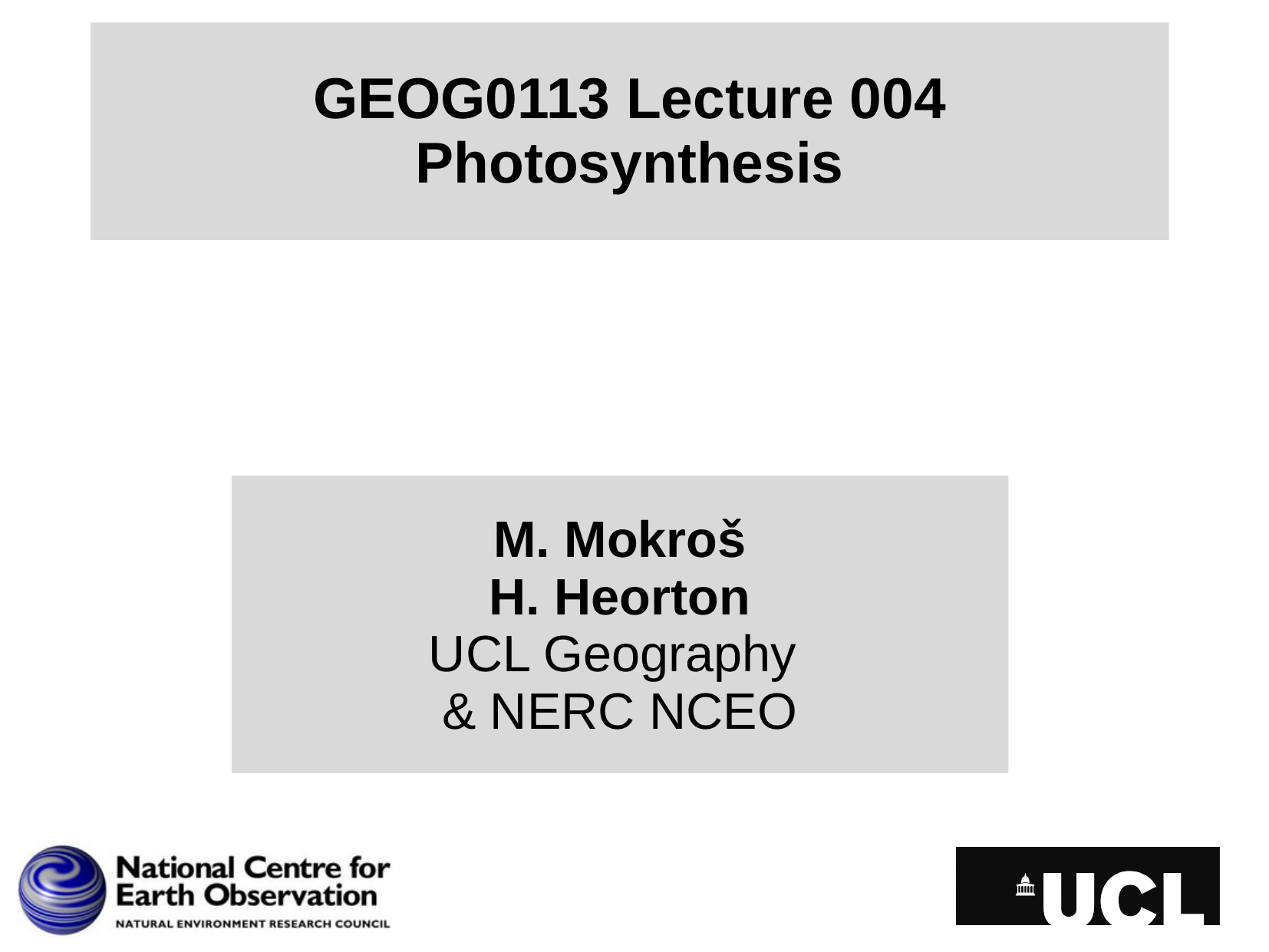

# GEOG0113 Lecture 004 Photosynthesis
M. Mokroš
H. Heorton
UCL Geography
& NERC NCEO